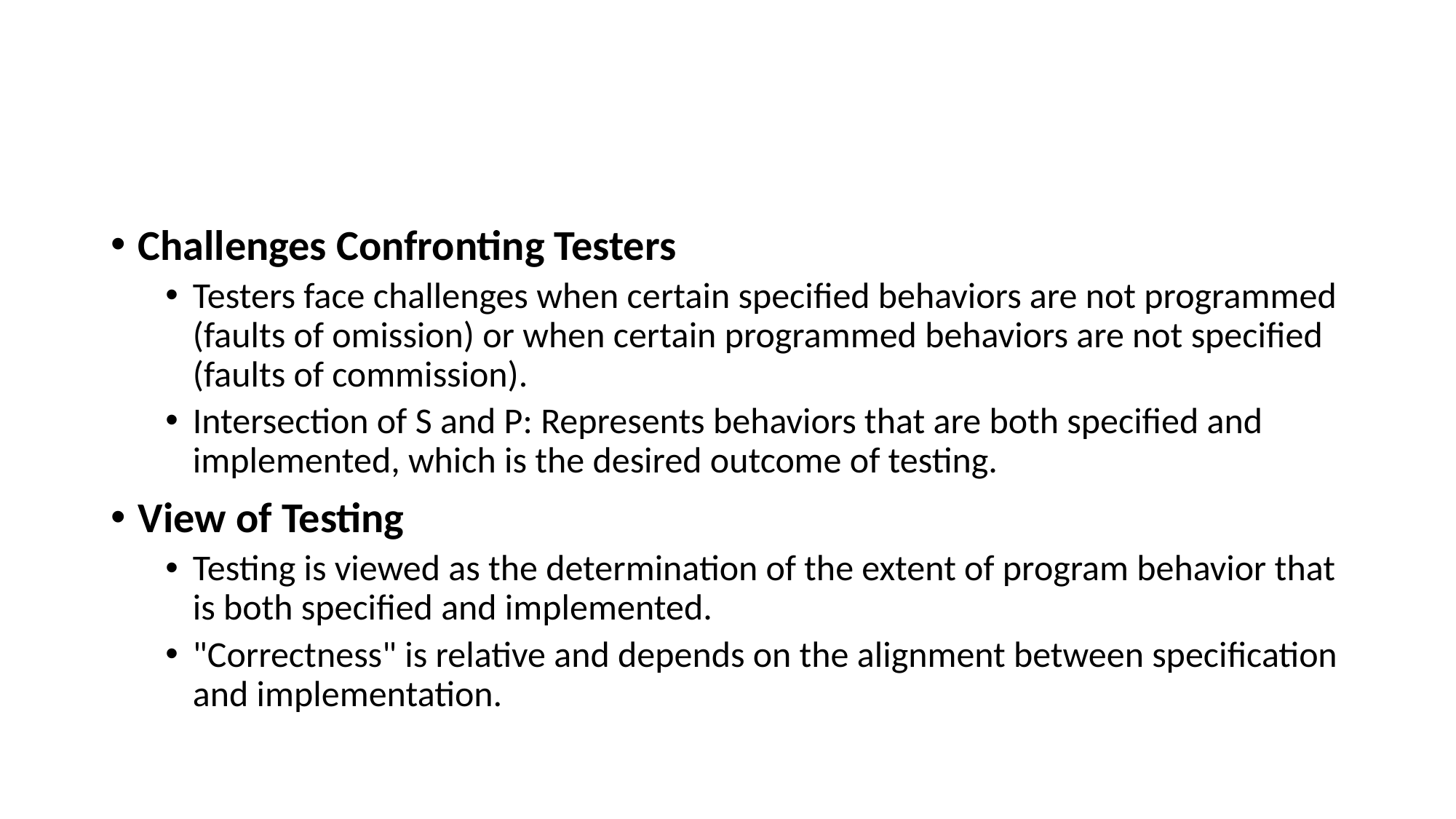

#
Challenges Confronting Testers
Testers face challenges when certain specified behaviors are not programmed (faults of omission) or when certain programmed behaviors are not specified (faults of commission).
Intersection of S and P: Represents behaviors that are both specified and implemented, which is the desired outcome of testing.
View of Testing
Testing is viewed as the determination of the extent of program behavior that is both specified and implemented.
"Correctness" is relative and depends on the alignment between specification and implementation.